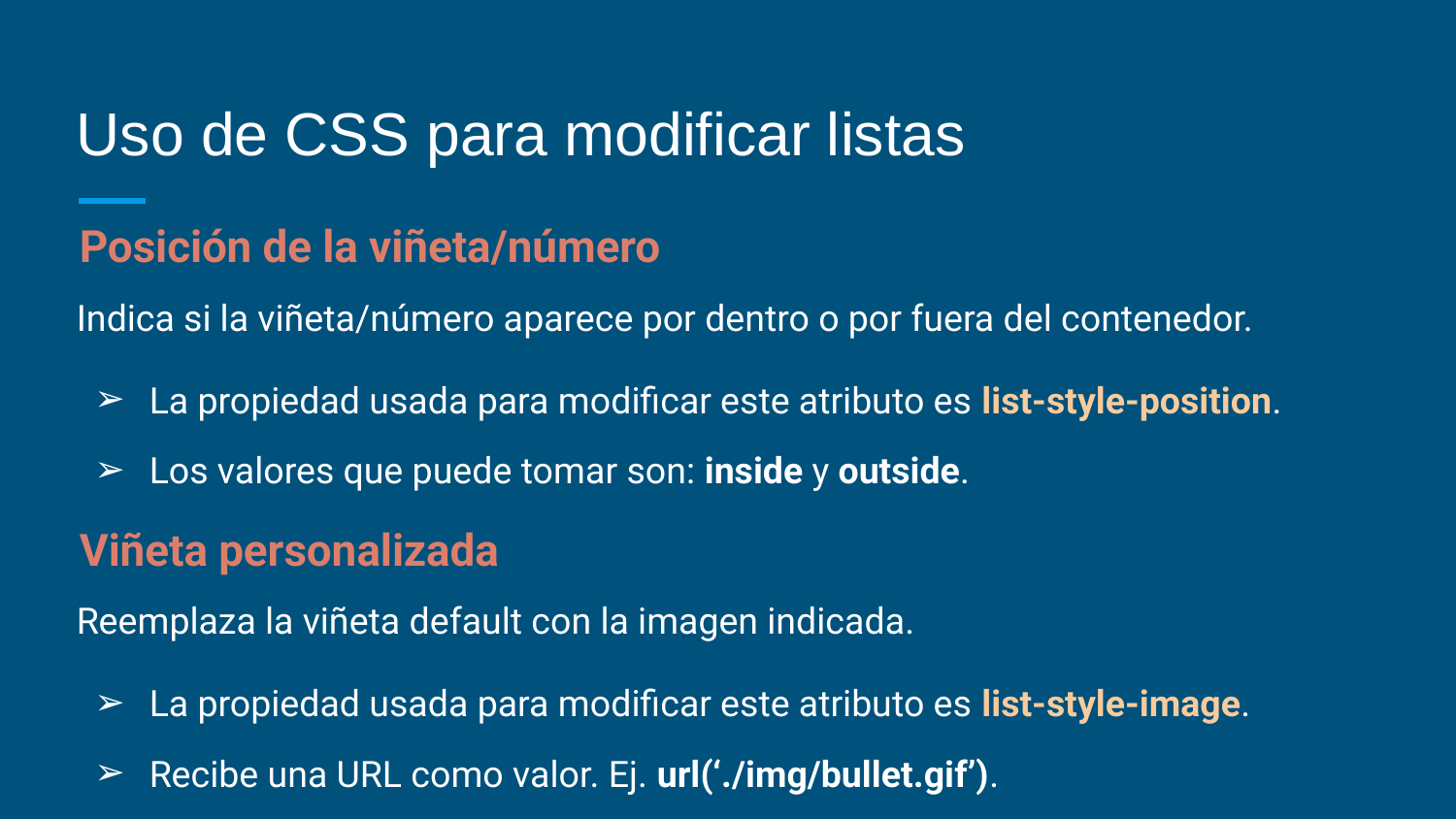

# Uso de CSS para modificar listas
Posición de la viñeta/número
Indica si la viñeta/número aparece por dentro o por fuera del contenedor.
La propiedad usada para modificar este atributo es list-style-position.
Los valores que puede tomar son: inside y outside.
Viñeta personalizada
Reemplaza la viñeta default con la imagen indicada.
La propiedad usada para modificar este atributo es list-style-image.
Recibe una URL como valor. Ej. url(‘./img/bullet.gif’).